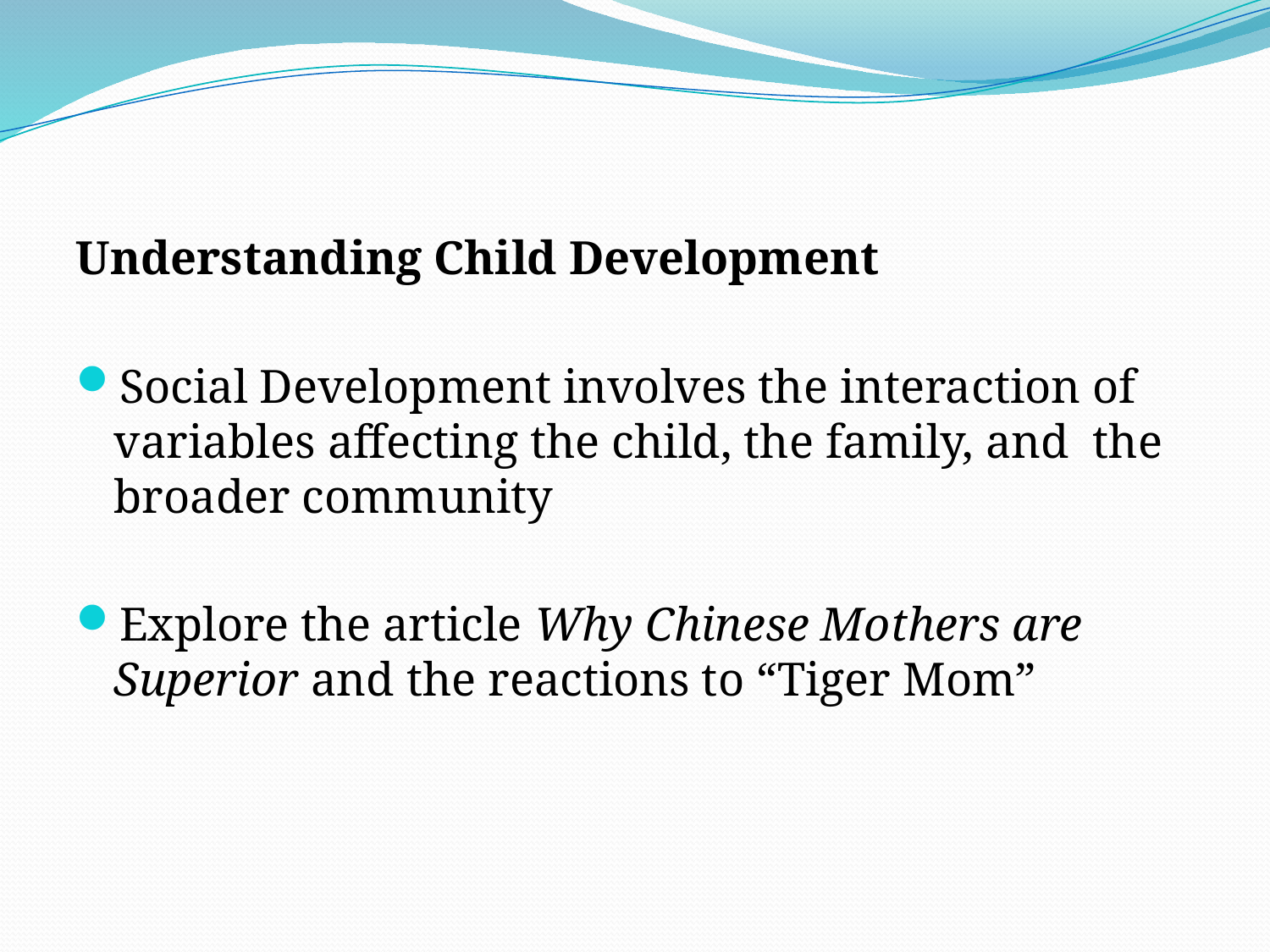

#

Understanding Child Development

Social Development involves the interaction of variables affecting the child, the family, and  the broader community

Explore the article Why Chinese Mothers are Superior and the reactions to “Tiger Mom”